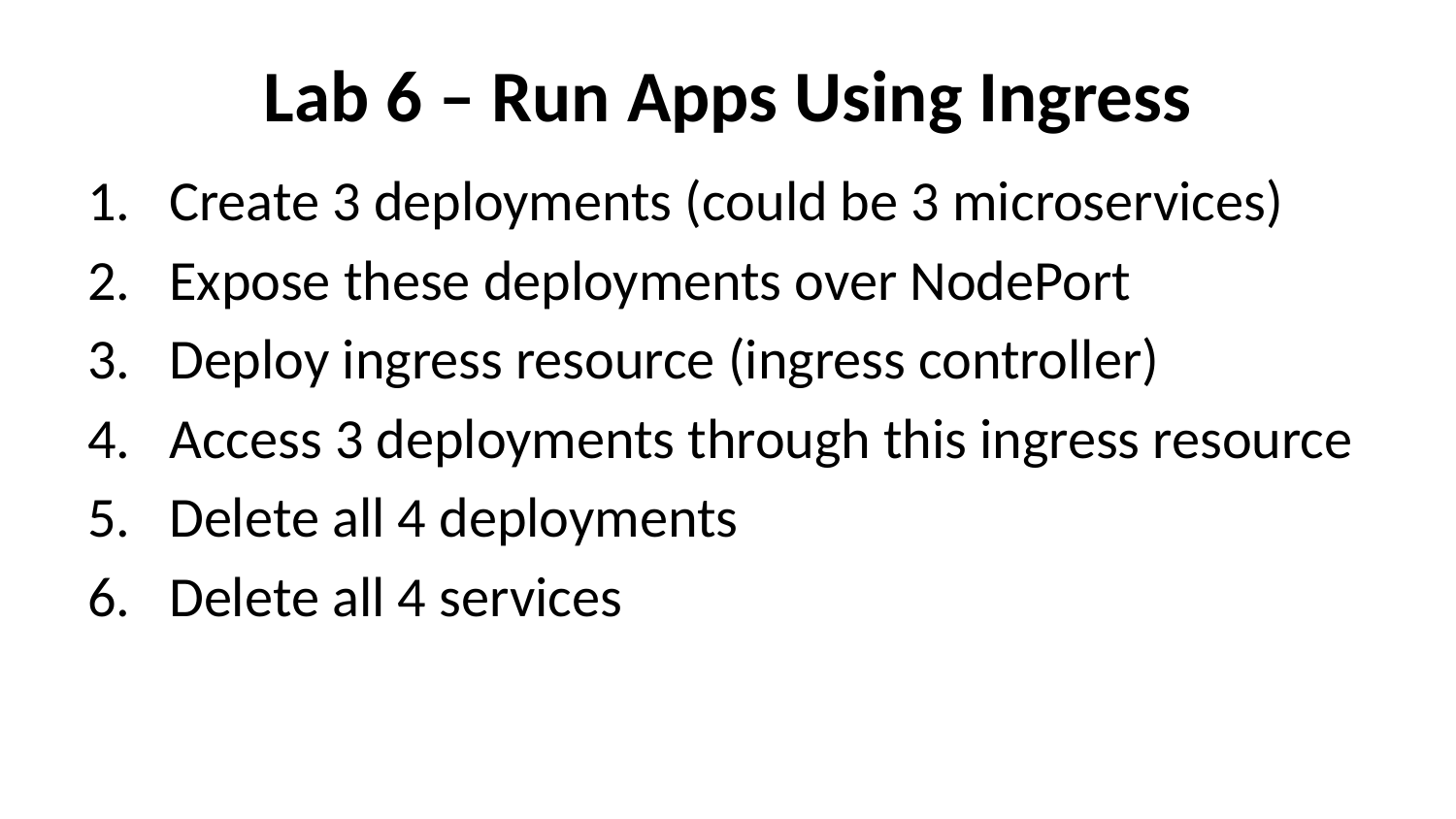

# Lab 6 – Run Apps Using Ingress
Create 3 deployments (could be 3 microservices)
Expose these deployments over NodePort
Deploy ingress resource (ingress controller)
Access 3 deployments through this ingress resource
Delete all 4 deployments
Delete all 4 services